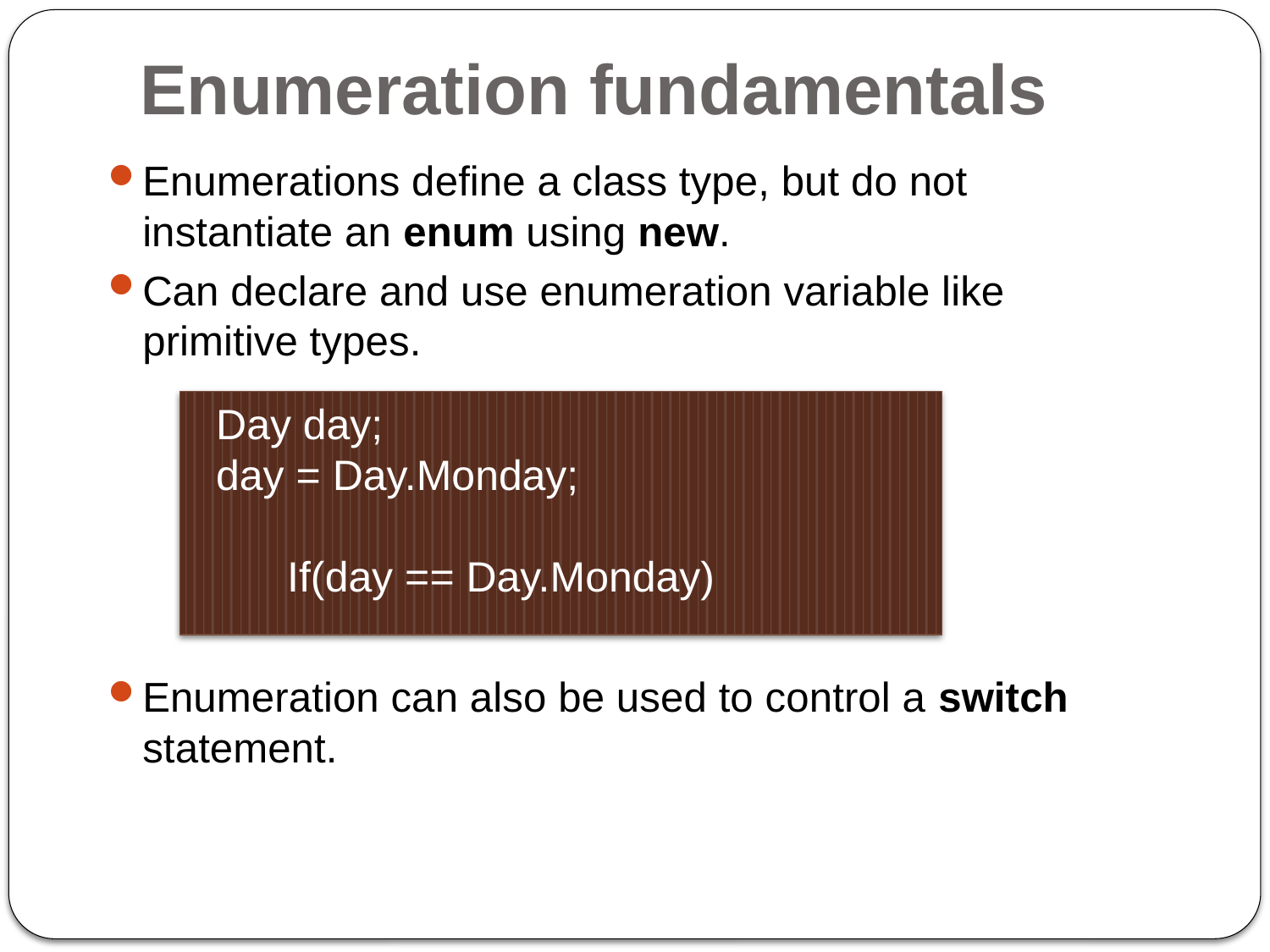

# Enumeration fundamentals
Enumerations define a class type, but do not instantiate an enum using new.
Can declare and use enumeration variable like primitive types.

Enumeration can also be used to control a switch statement.
  Day day;
  day = Day.Monday;

        If(day == Day.Monday)